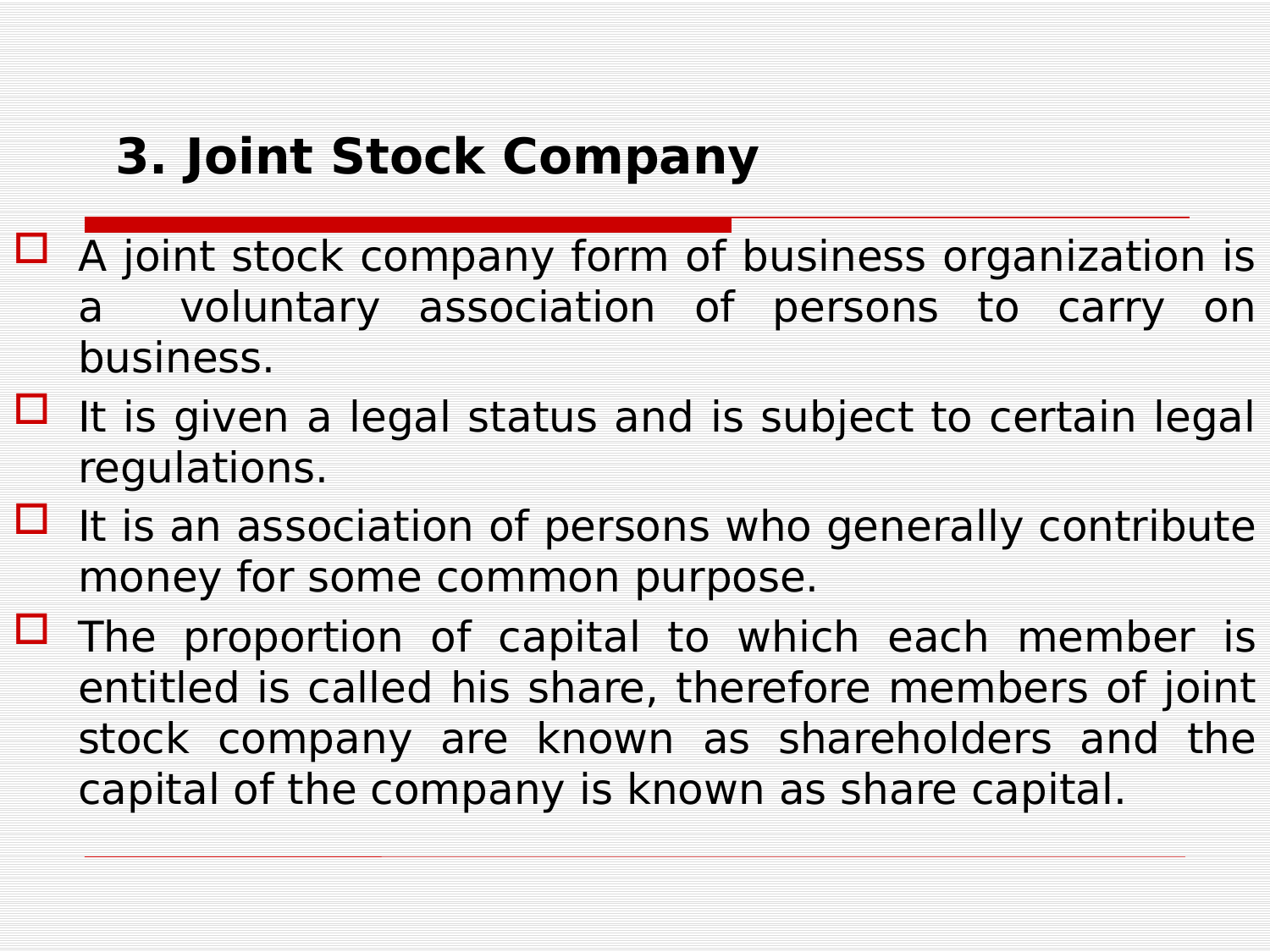

# 3. Joint Stock Company
A joint stock company form of business organization is a  voluntary association of persons to carry on business.
It is given a legal status and is subject to certain legal regulations.
It is an association of persons who generally contribute money for some common purpose.
The proportion of capital to which each member is entitled is called his share, therefore members of joint stock company are known as shareholders and the capital of the company is known as share capital.